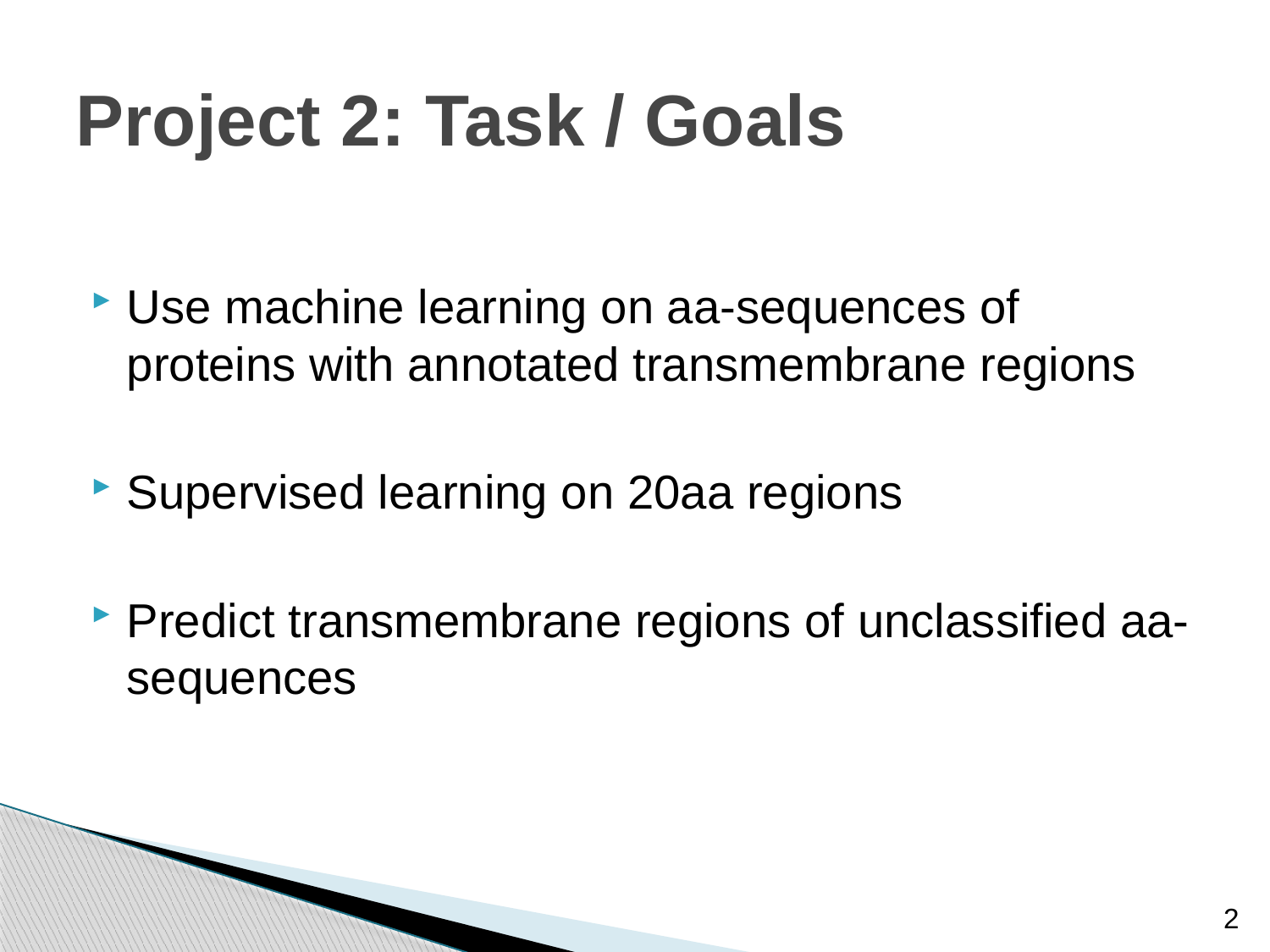

# Project 2: Task / Goals

Use machine learning on aa-sequences of proteins with annotated transmembrane regions

Supervised learning on 20aa regions

Predict transmembrane regions of unclassified aa-sequences
2